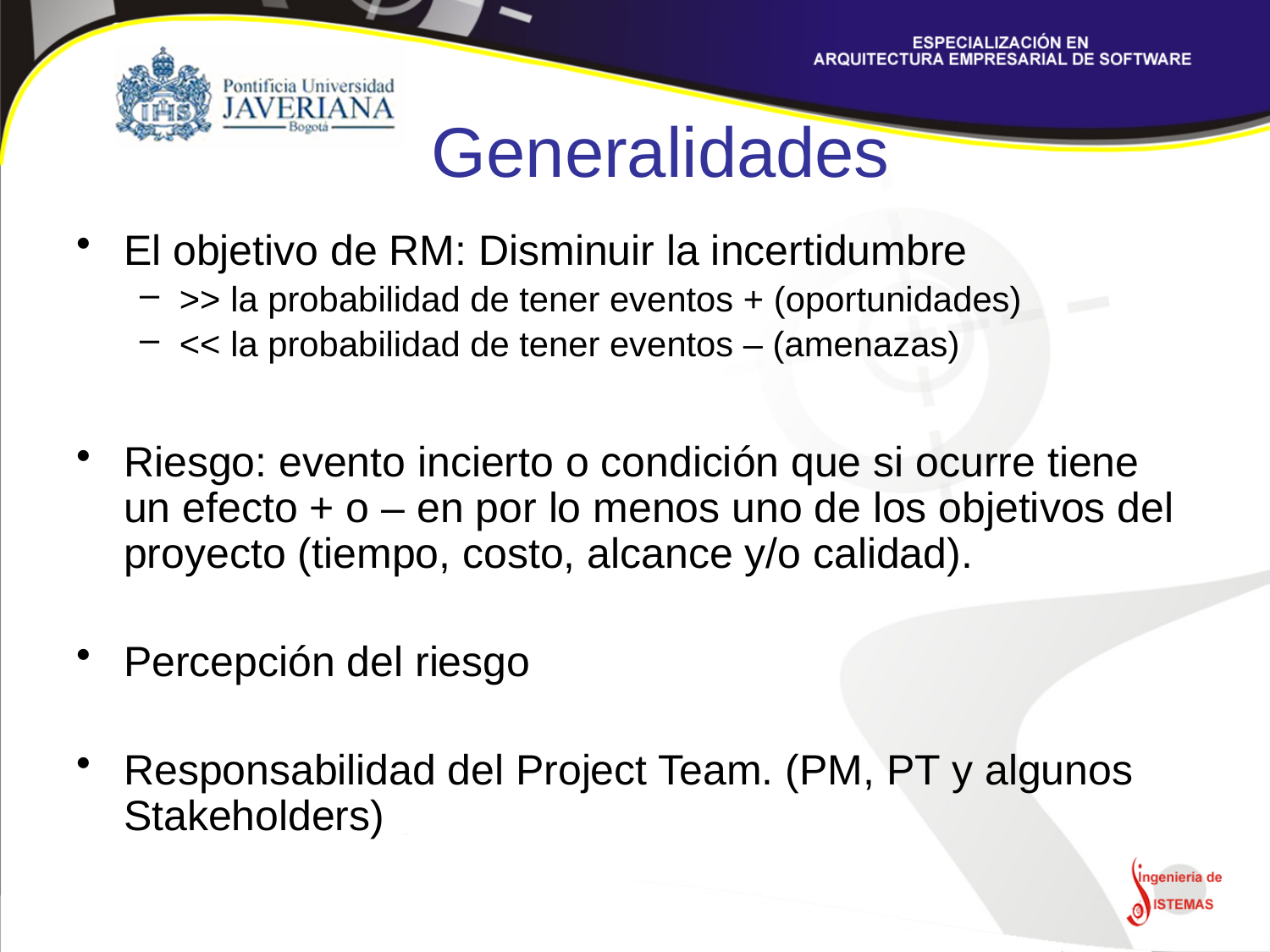

# Generalidades
El objetivo de RM: Disminuir la incertidumbre
>> la probabilidad de tener eventos + (oportunidades)
<< la probabilidad de tener eventos – (amenazas)

Riesgo: evento incierto o condición que si ocurre tiene un efecto + o – en por lo menos uno de los objetivos del proyecto (tiempo, costo, alcance y/o calidad).

Percepción del riesgo

Responsabilidad del Project Team. (PM, PT y algunos Stakeholders)